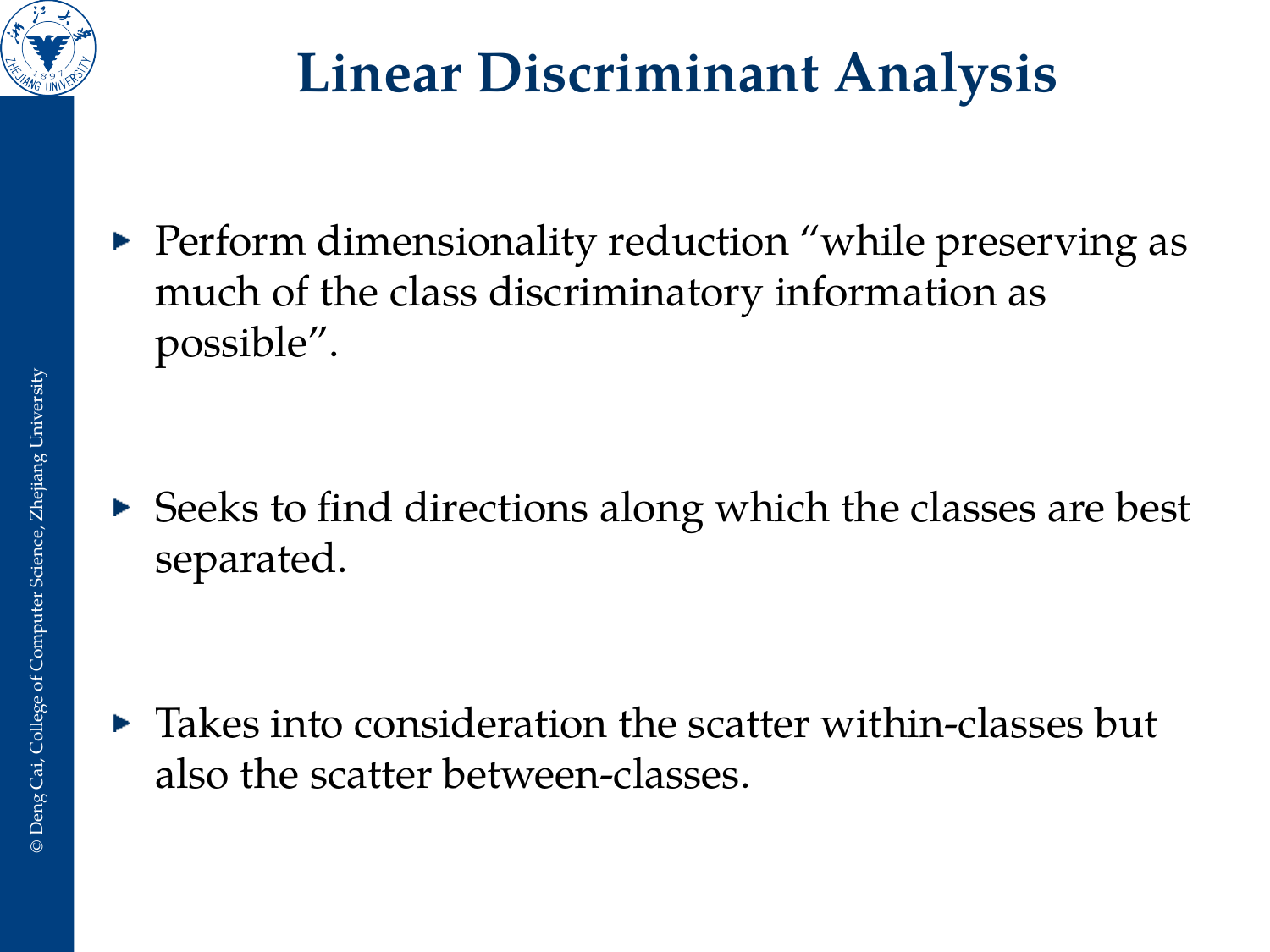

# Linear Discriminant Analysis
Perform dimensionality reduction “while preserving as much of the class discriminatory information as possible”.

Seeks to find directions along which the classes are best separated.

Takes into consideration the scatter within-classes but also the scatter between-classes.